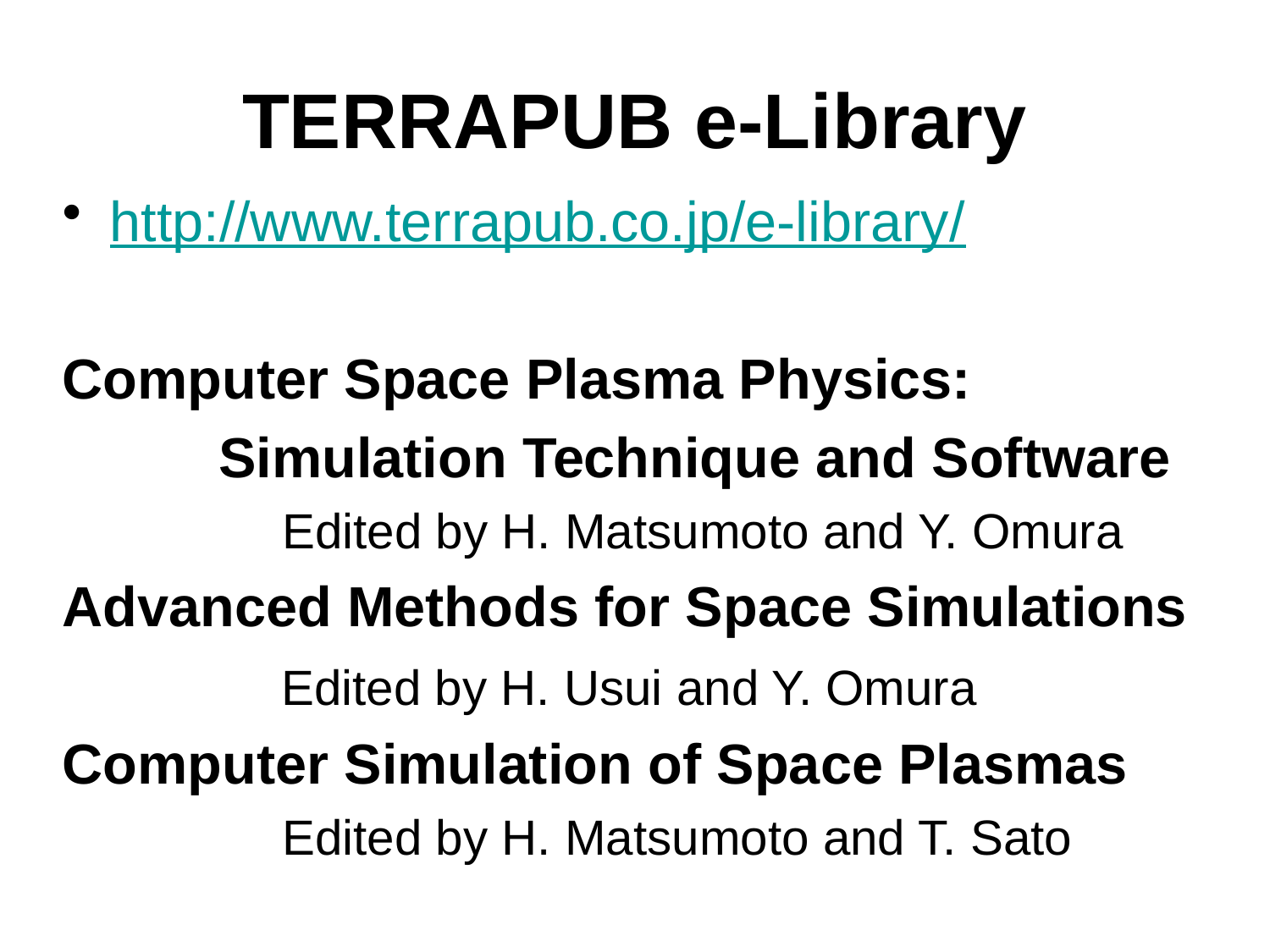

# TERRAPUB e-Library
http://www.terrapub.co.jp/e-library/

Computer Space Plasma Physics:
          Simulation Technique and Software
                Edited by H. Matsumoto and Y. Omura
Advanced Methods for Space Simulations
              Edited by H. Usui and Y. Omura
Computer Simulation of Space Plasmas
                Edited by H. Matsumoto and T. Sato